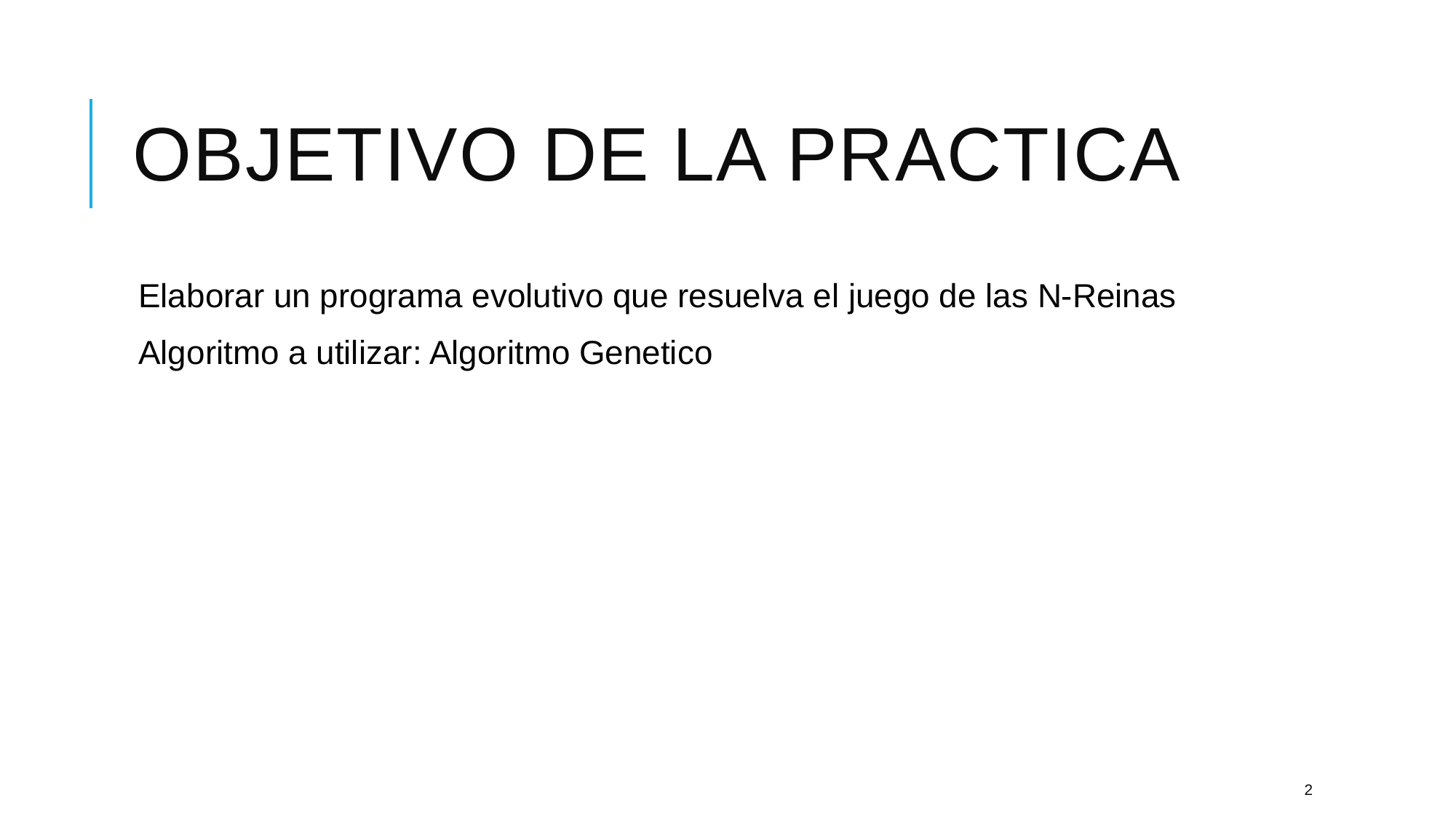

# Objetivo de la practica
Elaborar un programa evolutivo que resuelva el juego de las N-Reinas
Algoritmo a utilizar: Algoritmo Genetico
2